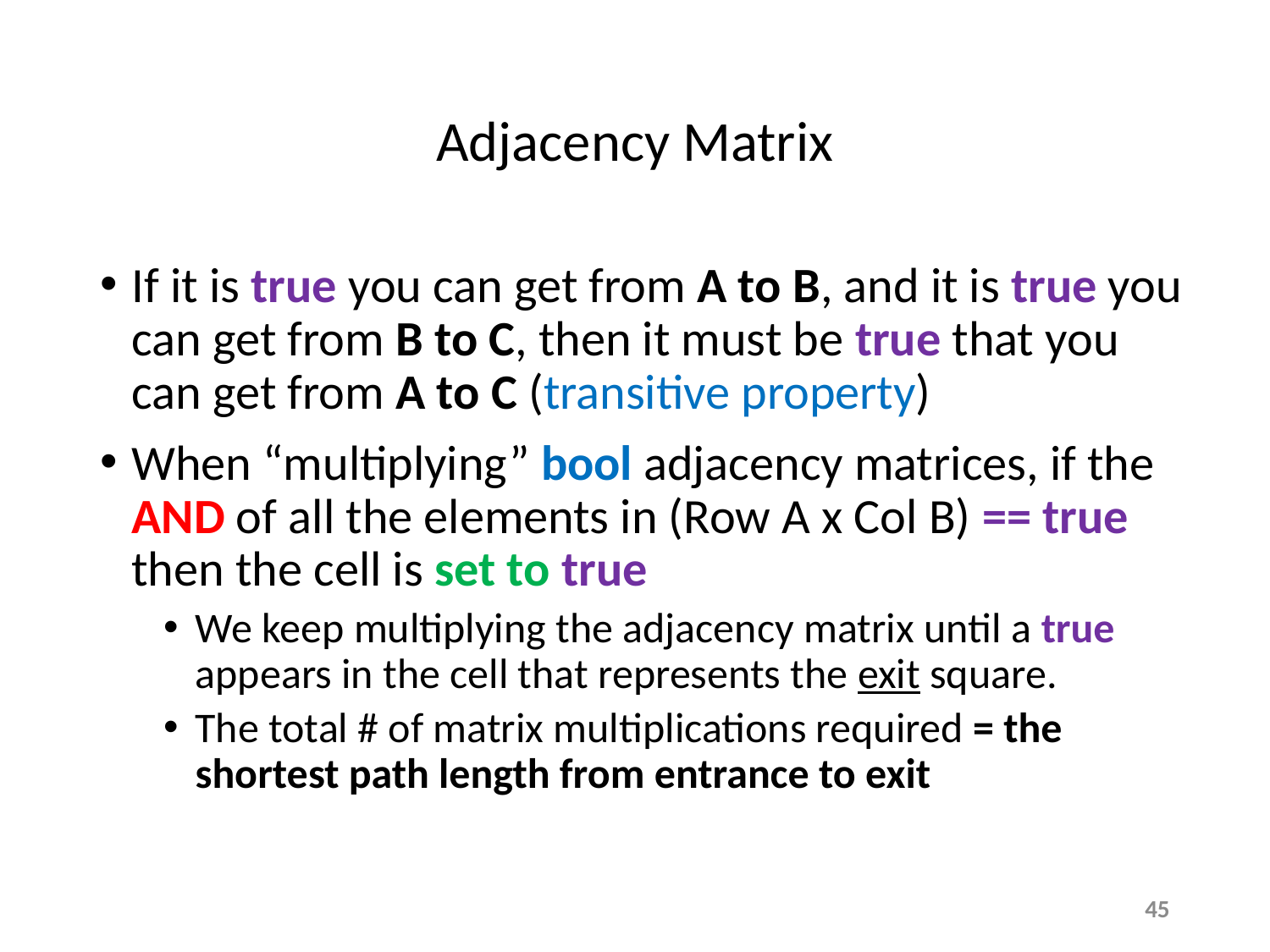

# Adjacency Matrix
If it is true you can get from A to B, and it is true you can get from B to C, then it must be true that you can get from A to C (transitive property)
When “multiplying” bool adjacency matrices, if the AND of all the elements in (Row A x Col B) == true then the cell is set to true
We keep multiplying the adjacency matrix until a true appears in the cell that represents the exit square.
The total # of matrix multiplications required = the shortest path length from entrance to exit
45